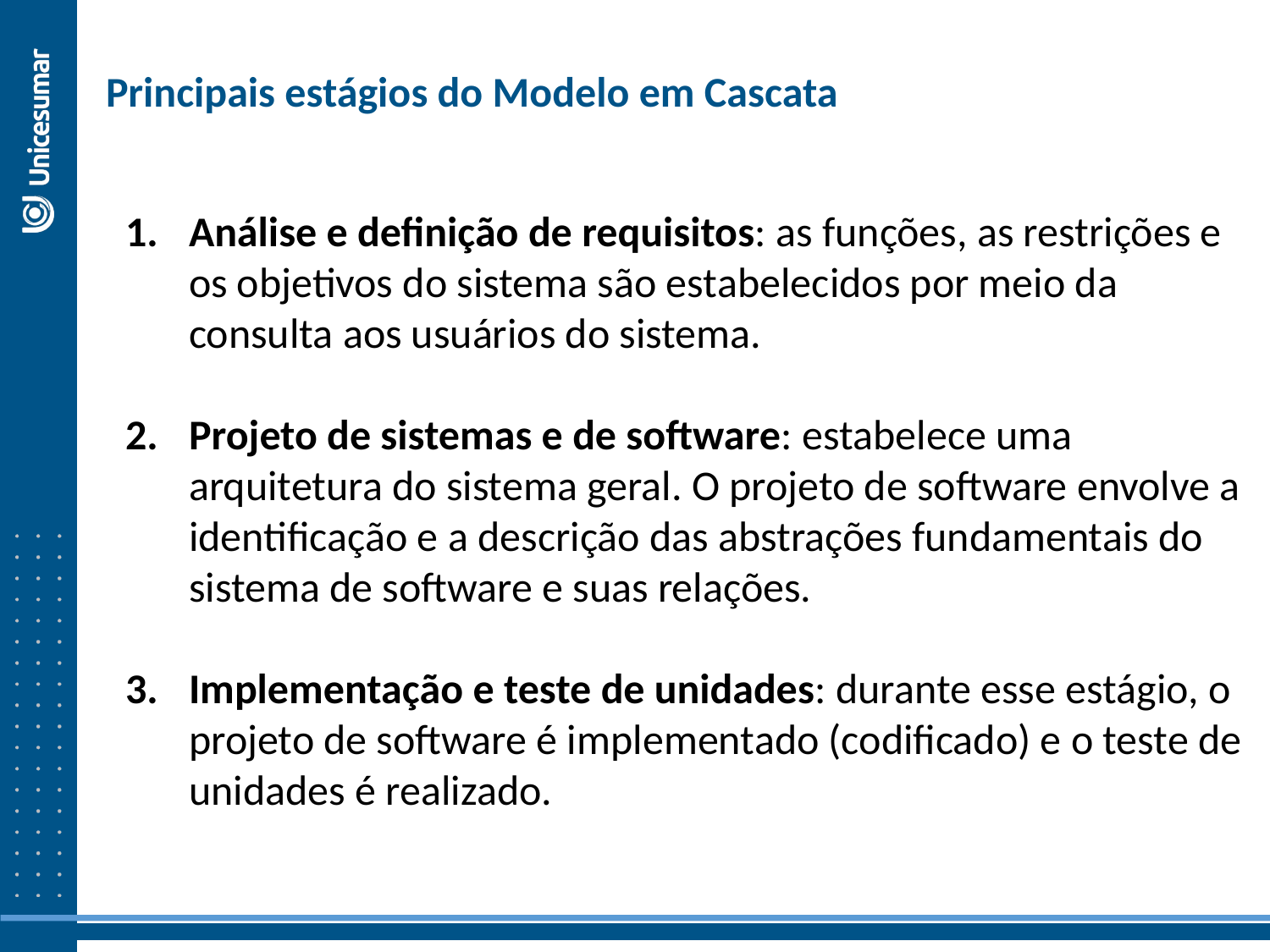

Principais estágios do Modelo em Cascata
Análise e definição de requisitos: as funções, as restrições e os objetivos do sistema são estabelecidos por meio da consulta aos usuários do sistema.

Projeto de sistemas e de software: estabelece uma arquitetura do sistema geral. O projeto de software envolve a identificação e a descrição das abstrações fundamentais do sistema de software e suas relações.

Implementação e teste de unidades: durante esse estágio, o projeto de software é implementado (codificado) e o teste de unidades é realizado.